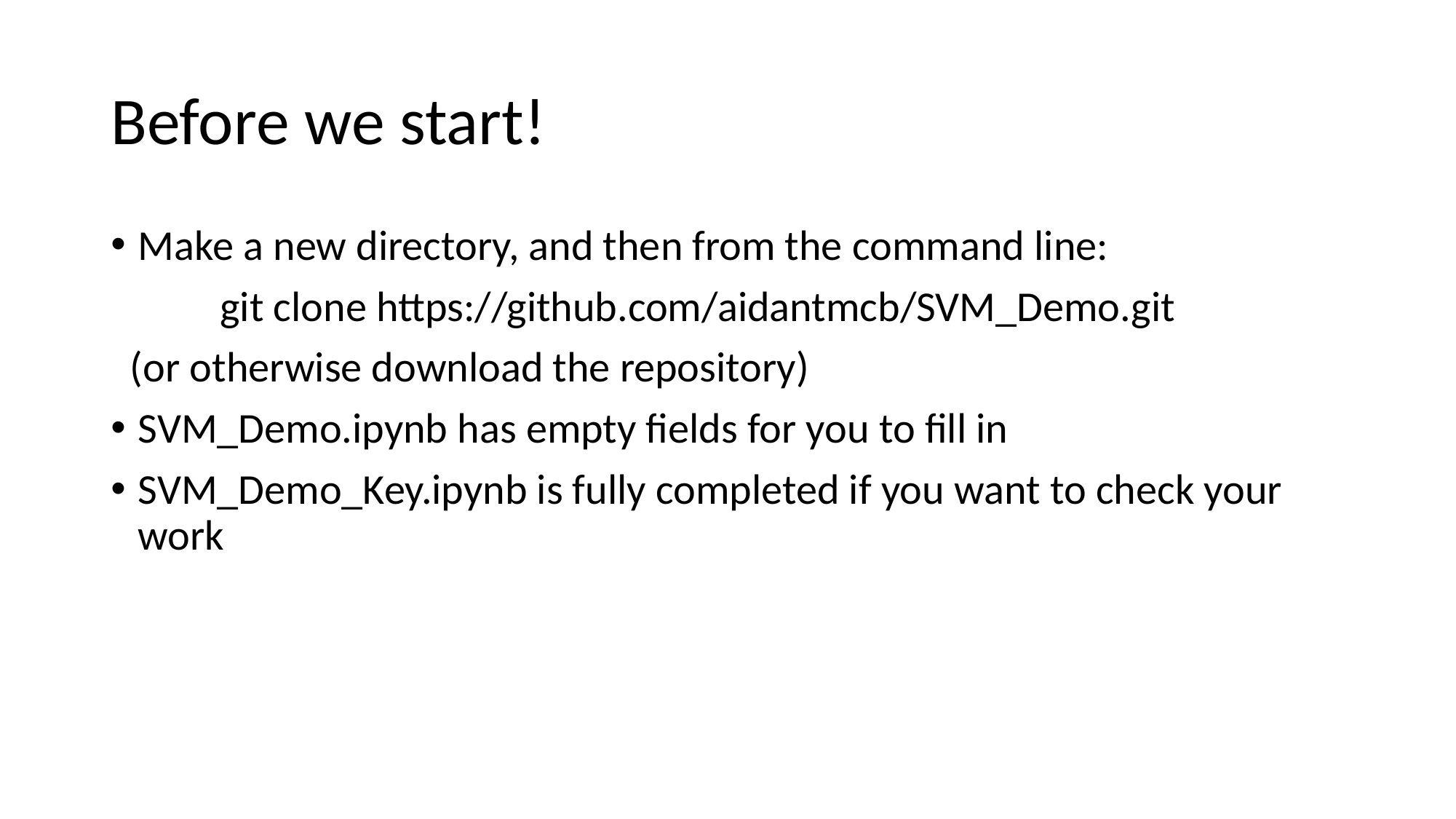

# Before we start!
Make a new directory, and then from the command line:
	git clone https://github.com/aidantmcb/SVM_Demo.git
  (or otherwise download the repository)
SVM_Demo.ipynb has empty fields for you to fill in
SVM_Demo_Key.ipynb is fully completed if you want to check your work